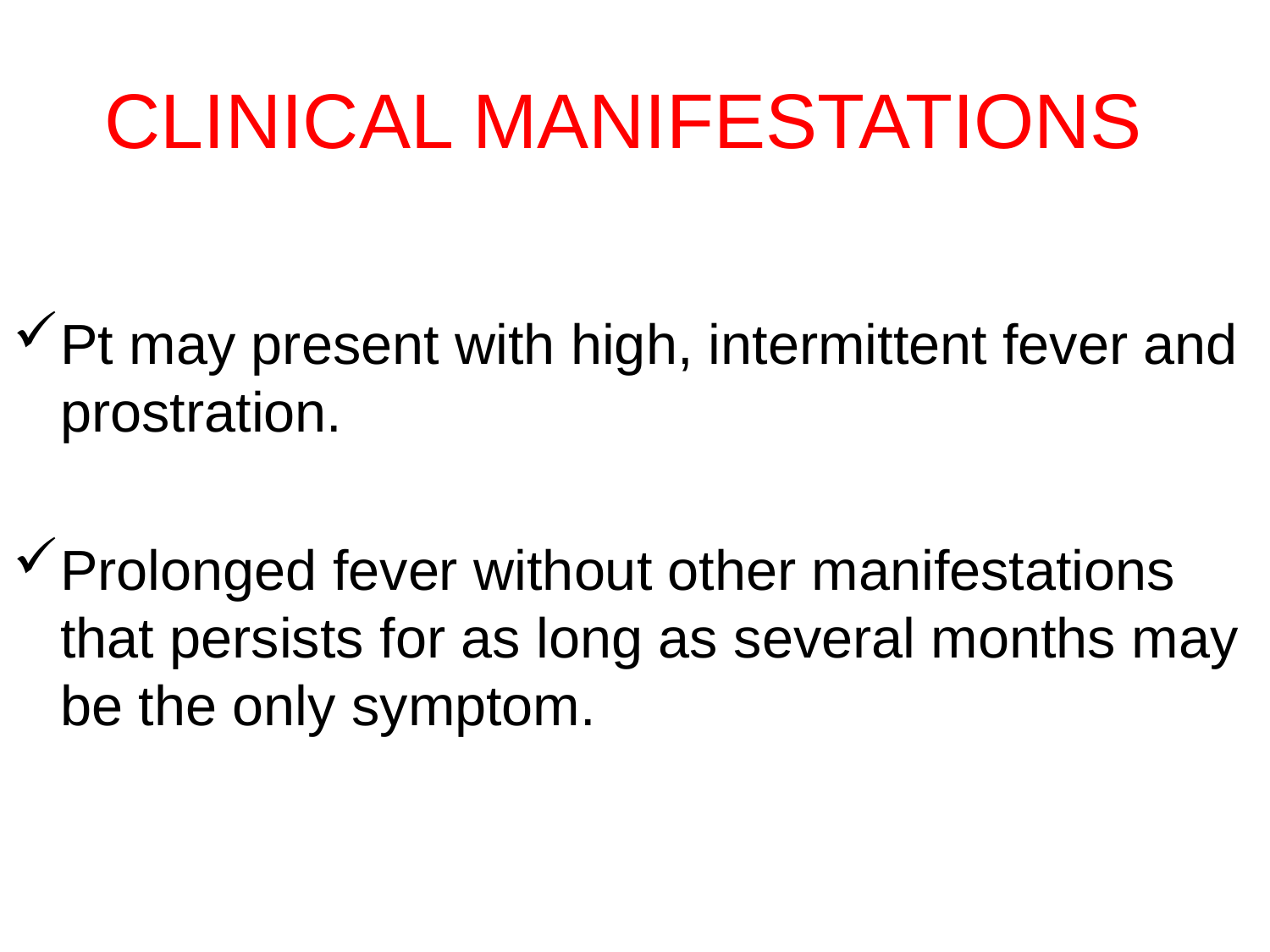

# CLINICAL MANIFESTATIONS

Pt may present with high, intermittent fever and prostration.

Prolonged fever without other manifestations that persists for as long as several months may be the only symptom.